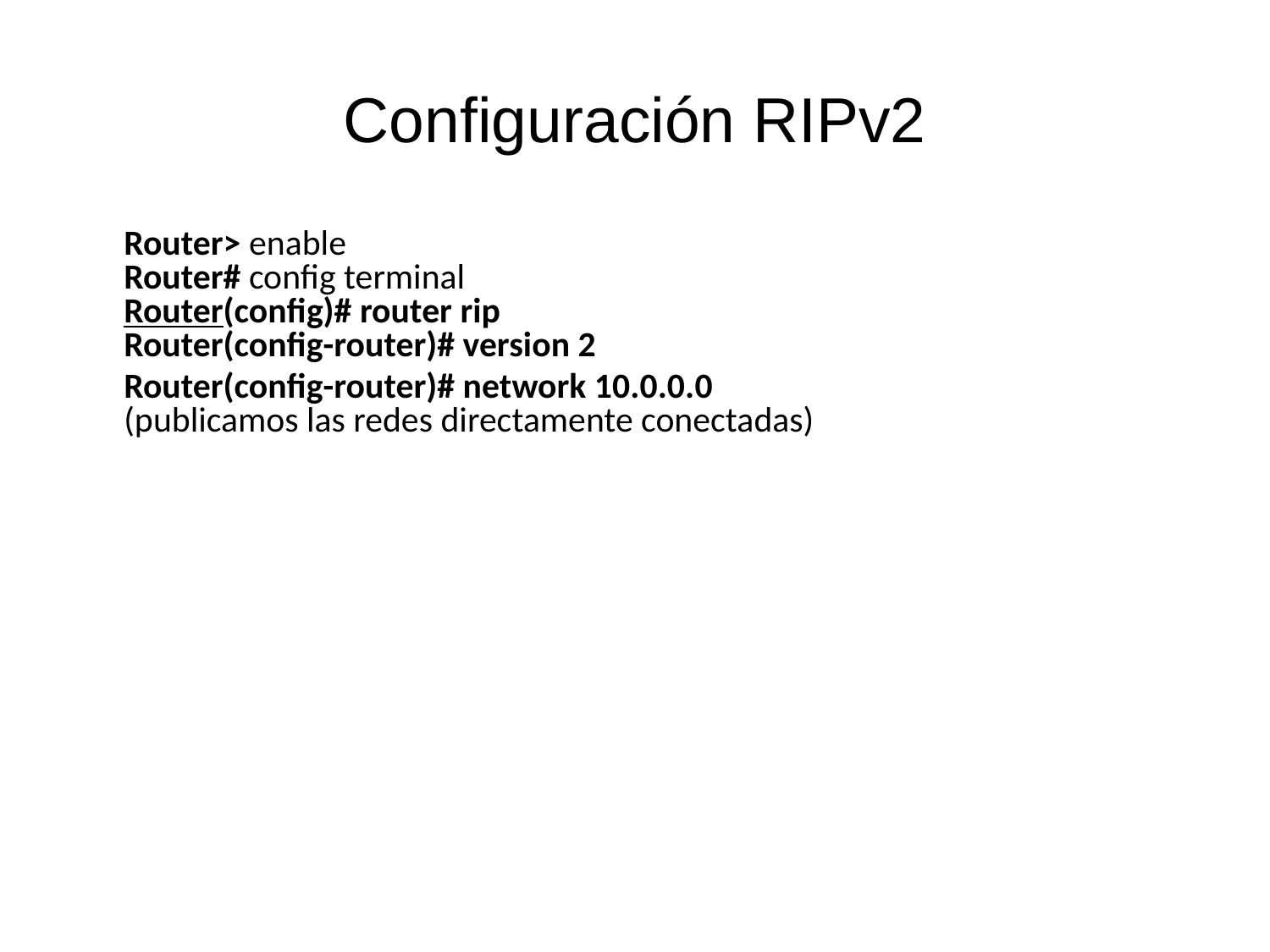

# Configuración RIPv2
	Router> enable
Router# config terminal
Router(config)# router rip
Router(config-router)# version 2
	Router(config-router)# network 10.0.0.0
(publicamos las redes directamente conectadas)